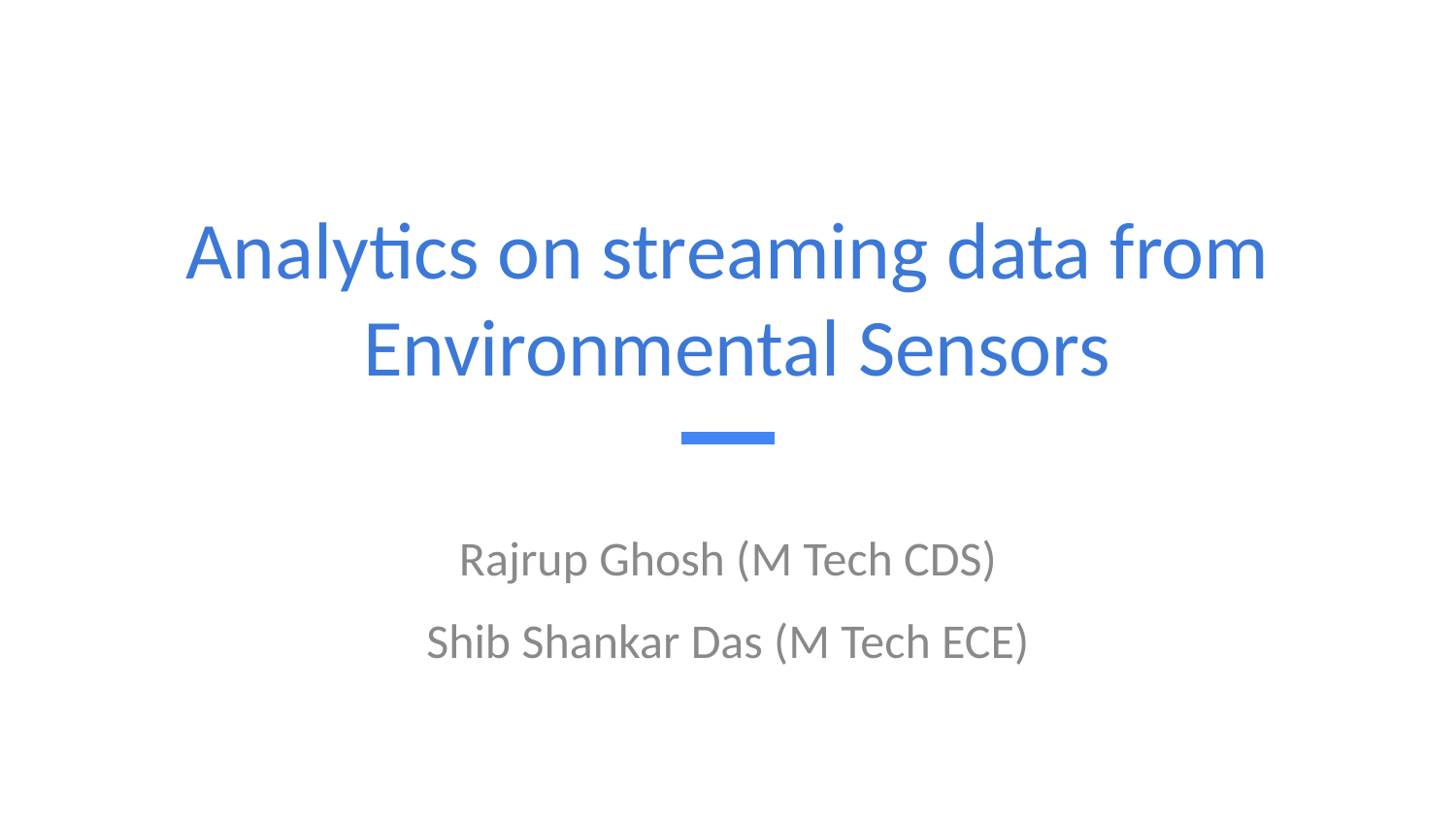

# Analytics on streaming data from
 Environmental Sensors
Rajrup Ghosh (M Tech CDS)
Shib Shankar Das (M Tech ECE)